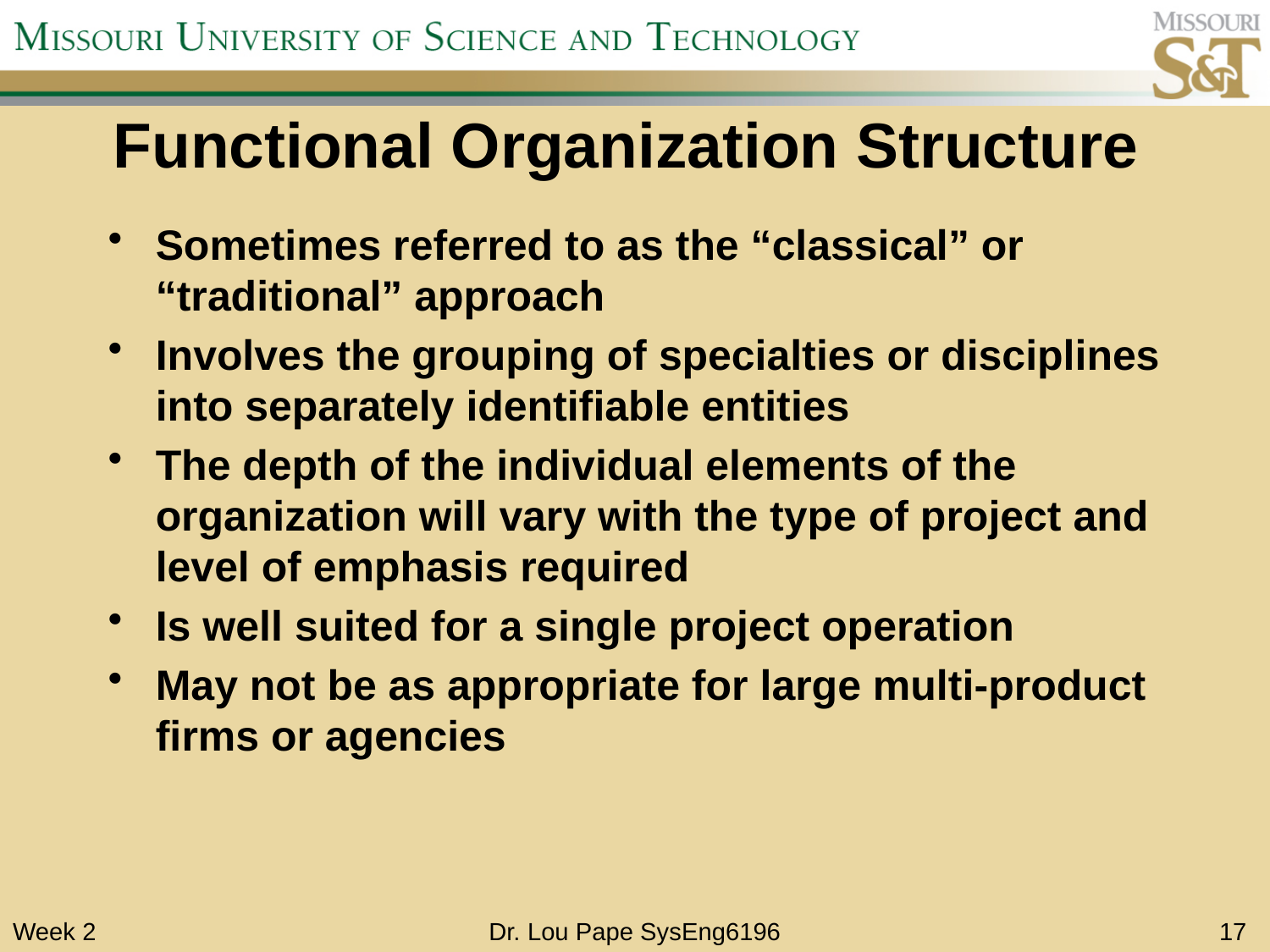

# Functional Organization Structure
Sometimes referred to as the “classical” or “traditional” approach
Involves the grouping of specialties or disciplines into separately identifiable entities
The depth of the individual elements of the organization will vary with the type of project and level of emphasis required
Is well suited for a single project operation
May not be as appropriate for large multi-product firms or agencies
Week 2
Dr. Lou Pape SysEng6196
17